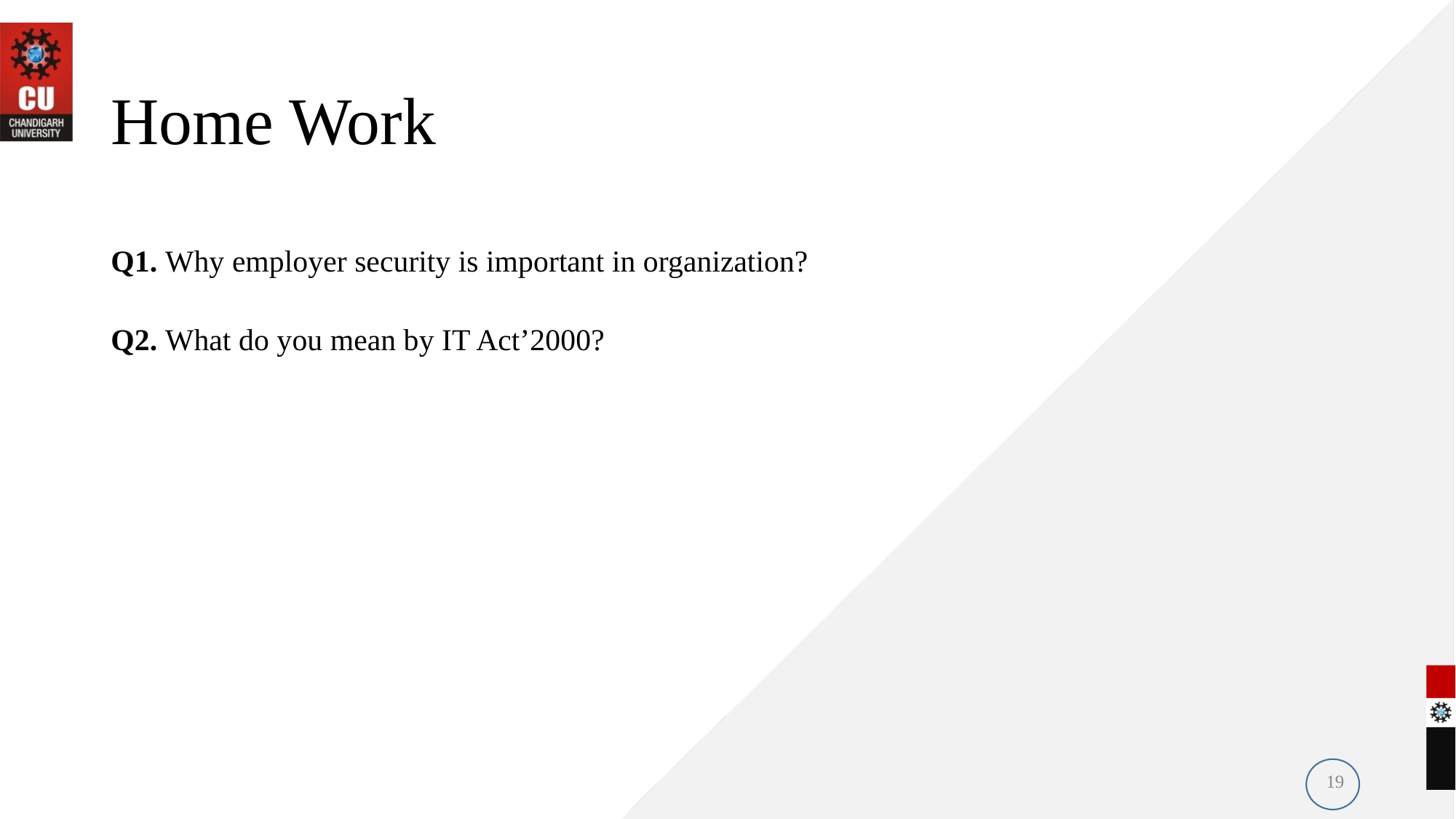

# Home Work
Q1. Why employer security is important in organization?
Q2. What do you mean by IT Act’2000?

19